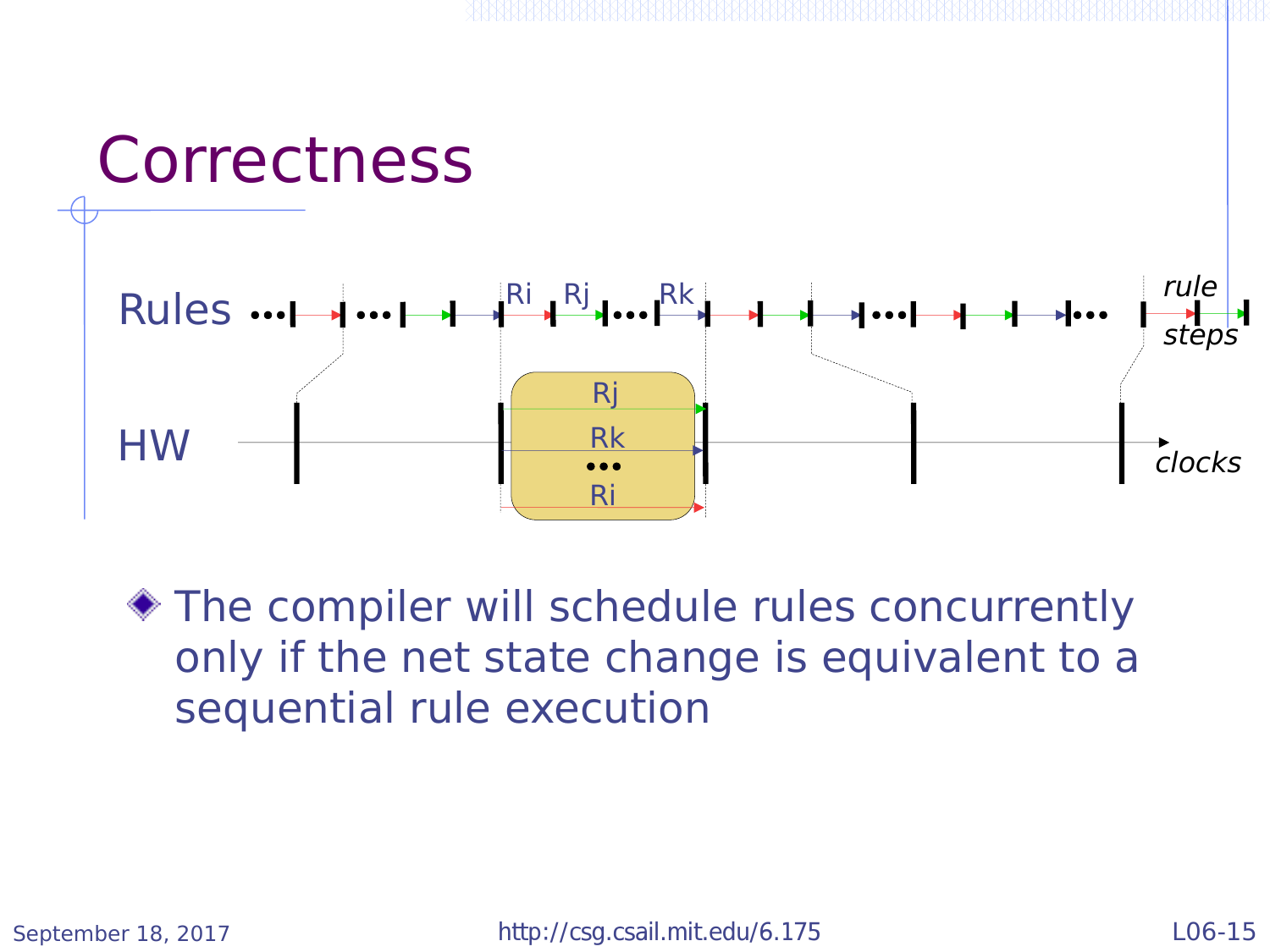

# Correctness
rule
steps
Ri
Rj
Rk

Rules

Rj

HW
Rk
clocks

Ri

The compiler will schedule rules concurrently only if the net state change is equivalent to a sequential rule execution
September 18, 2017
http://csg.csail.mit.edu/6.175
L06-15